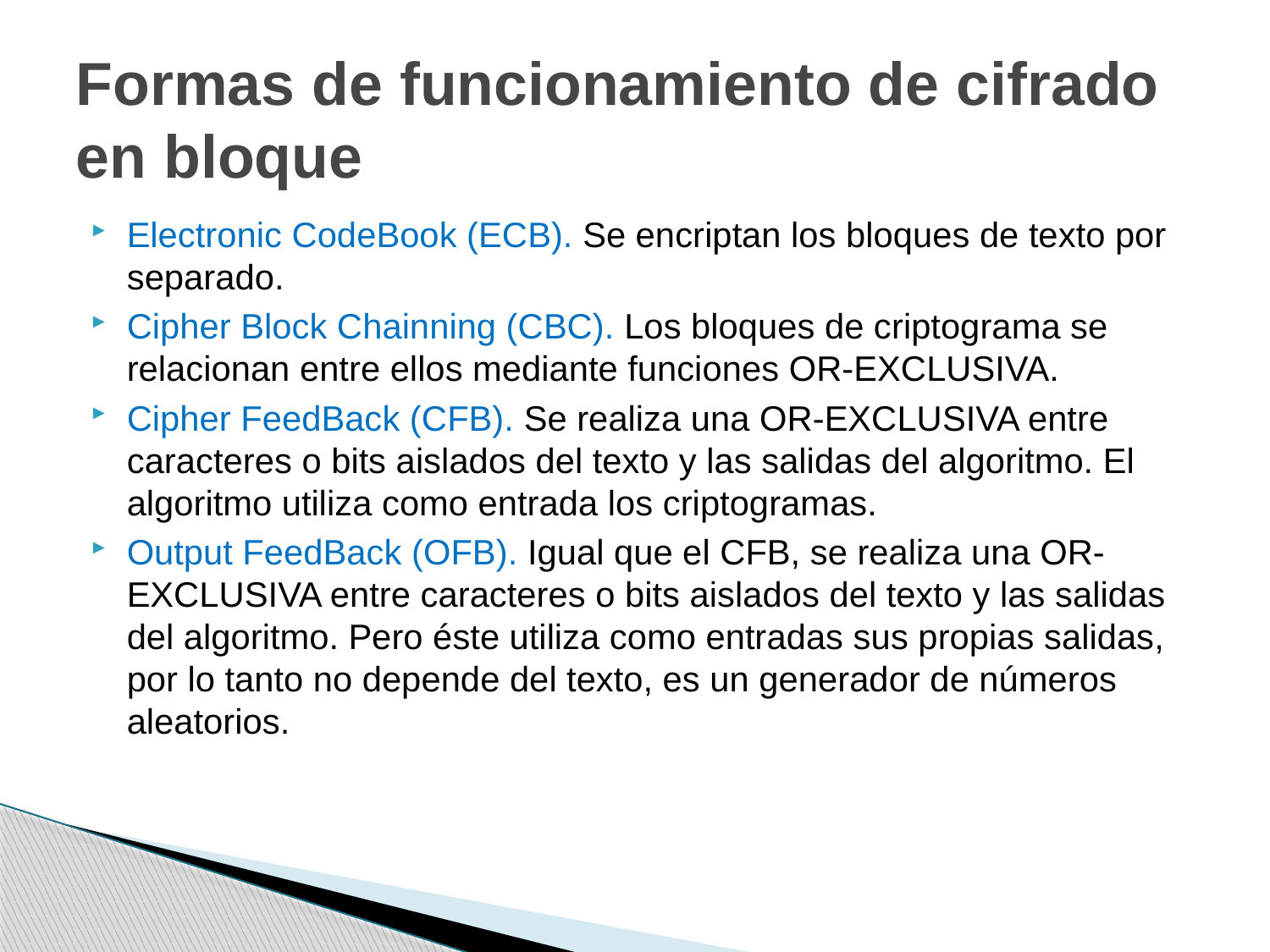

# Formas de funcionamiento de cifrado en bloque
Electronic CodeBook (ECB). Se encriptan los bloques de texto por separado.
Cipher Block Chainning (CBC). Los bloques de criptograma se relacionan entre ellos mediante funciones OR-EXCLUSIVA.
Cipher FeedBack (CFB). Se realiza una OR-EXCLUSIVA entre caracteres o bits aislados del texto y las salidas del algoritmo. El algoritmo utiliza como entrada los criptogramas.
Output FeedBack (OFB). Igual que el CFB, se realiza una OR-EXCLUSIVA entre caracteres o bits aislados del texto y las salidas del algoritmo. Pero éste utiliza como entradas sus propias salidas, por lo tanto no depende del texto, es un generador de números aleatorios.